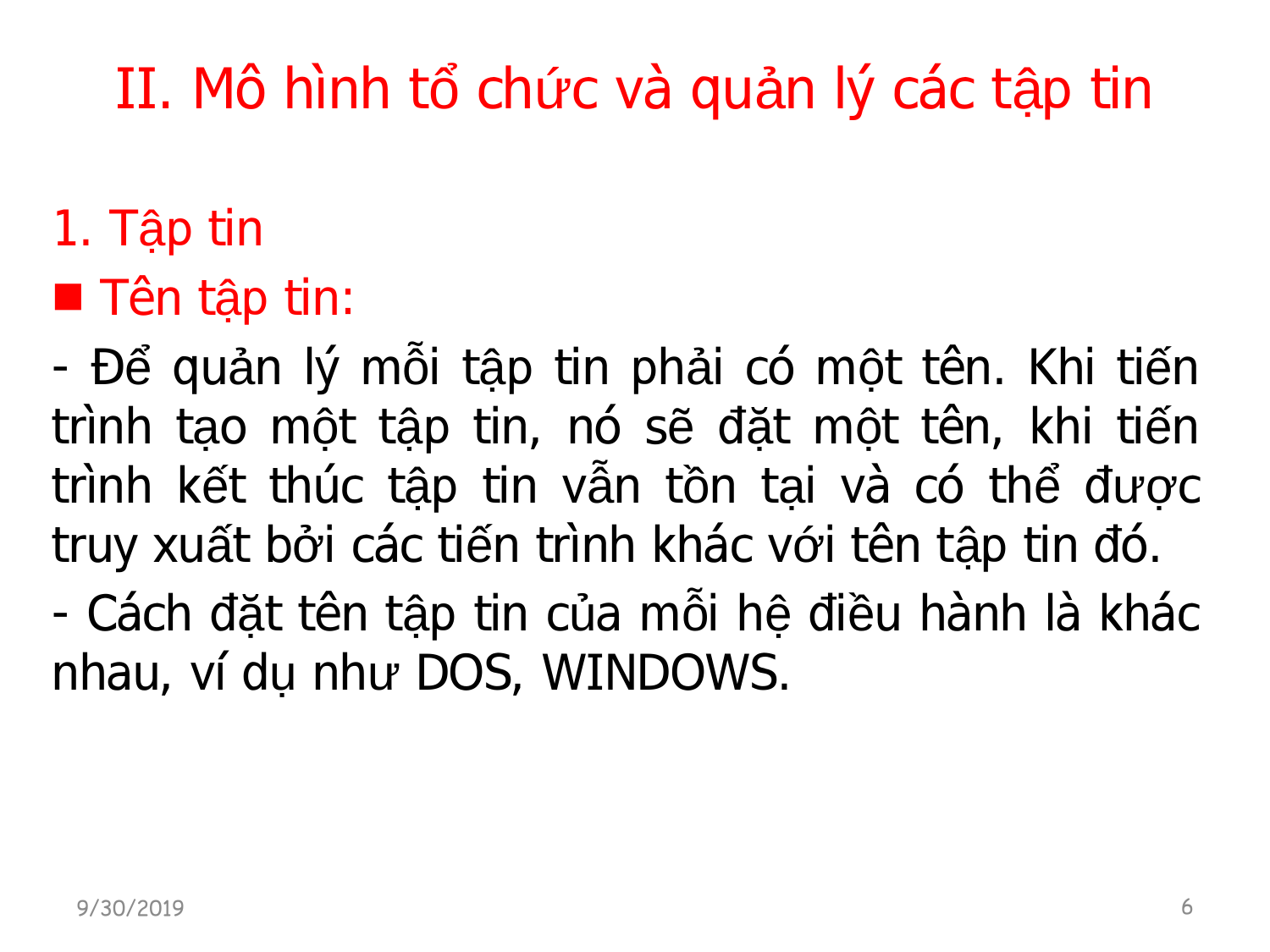

# II. Mô hình tổ chức và quản lý các tập tin
1. Tập tin
 Tên tập tin:
- Để quản lý mỗi tập tin phải có một tên. Khi tiến trình tạo một tập tin, nó sẽ đặt một tên, khi tiến trình kết thúc tập tin vẫn tồn tại và có thể được truy xuất bởi các tiến trình khác với tên tập tin đó.
- Cách đặt tên tập tin của mỗi hệ điều hành là khác nhau, ví dụ như DOS, WINDOWS.
9/30/2019
6